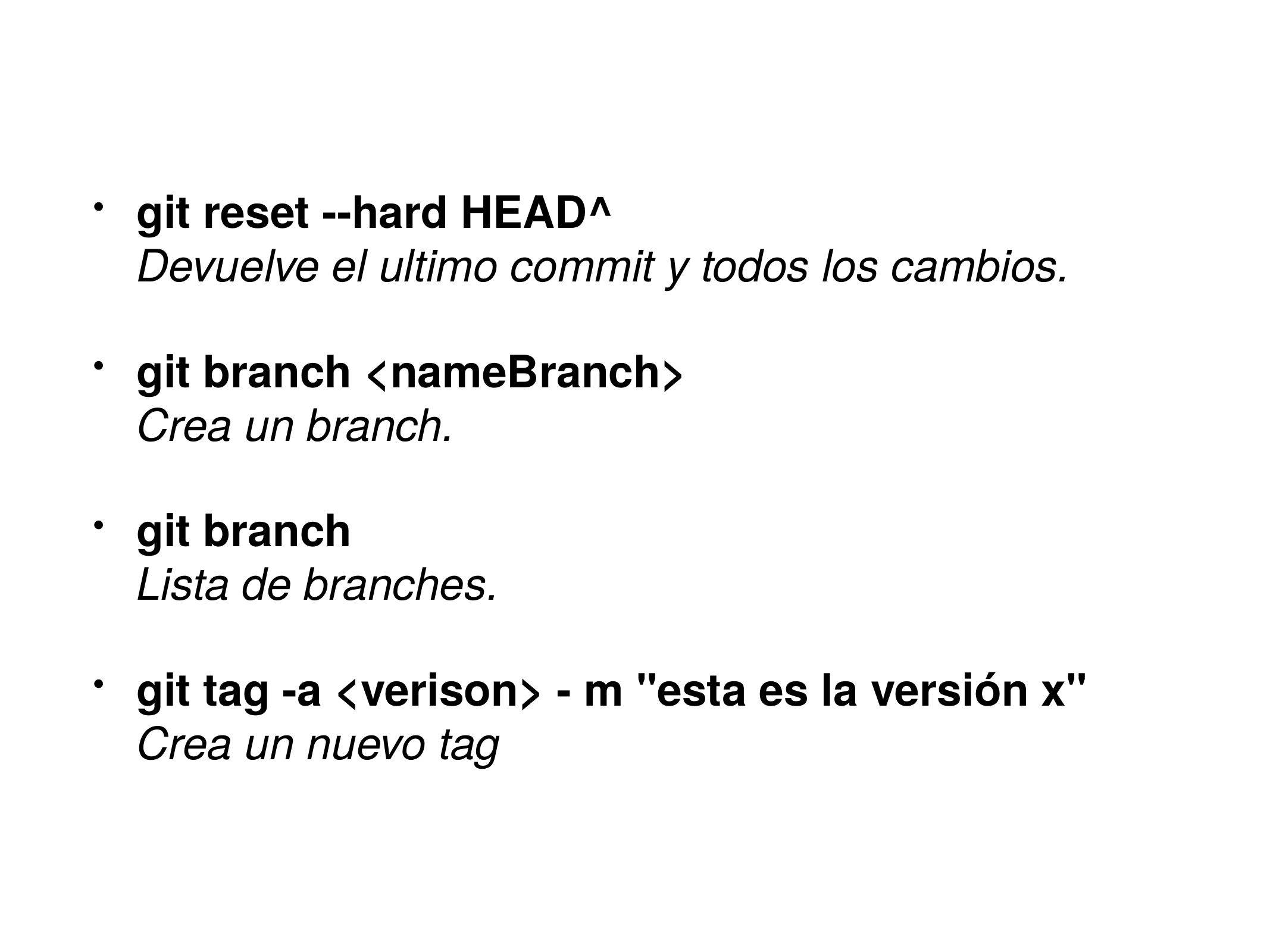

git reset --hard HEAD^
Devuelve el ultimo commit y todos los cambios.
git branch <nameBranch>
Crea un branch.
git branch
Lista de branches.
git tag -a <verison> - m "esta es la versión x"
Crea un nuevo tag